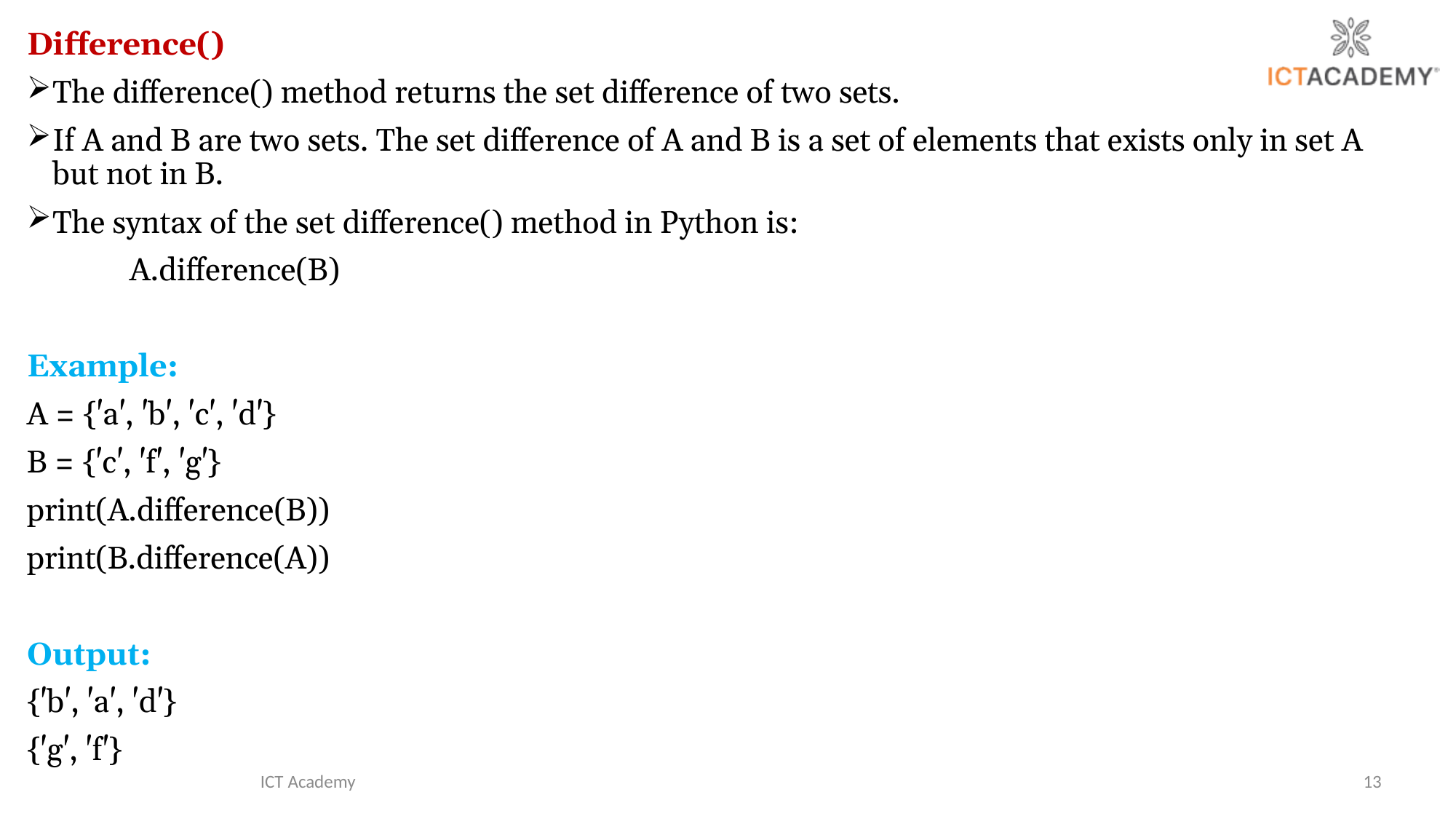

Difference()
The difference() method returns the set difference of two sets.
If A and B are two sets. The set difference of A and B is a set of elements that exists only in set A but not in B.
The syntax of the set difference() method in Python is:
					A.difference(B)

Example:
A = {'a', 'b', 'c', 'd'}
B = {'c', 'f', 'g'}
print(A.difference(B))
print(B.difference(A))

Output:
{'b', 'a', 'd'}
{'g', 'f'}
ICT Academy
13